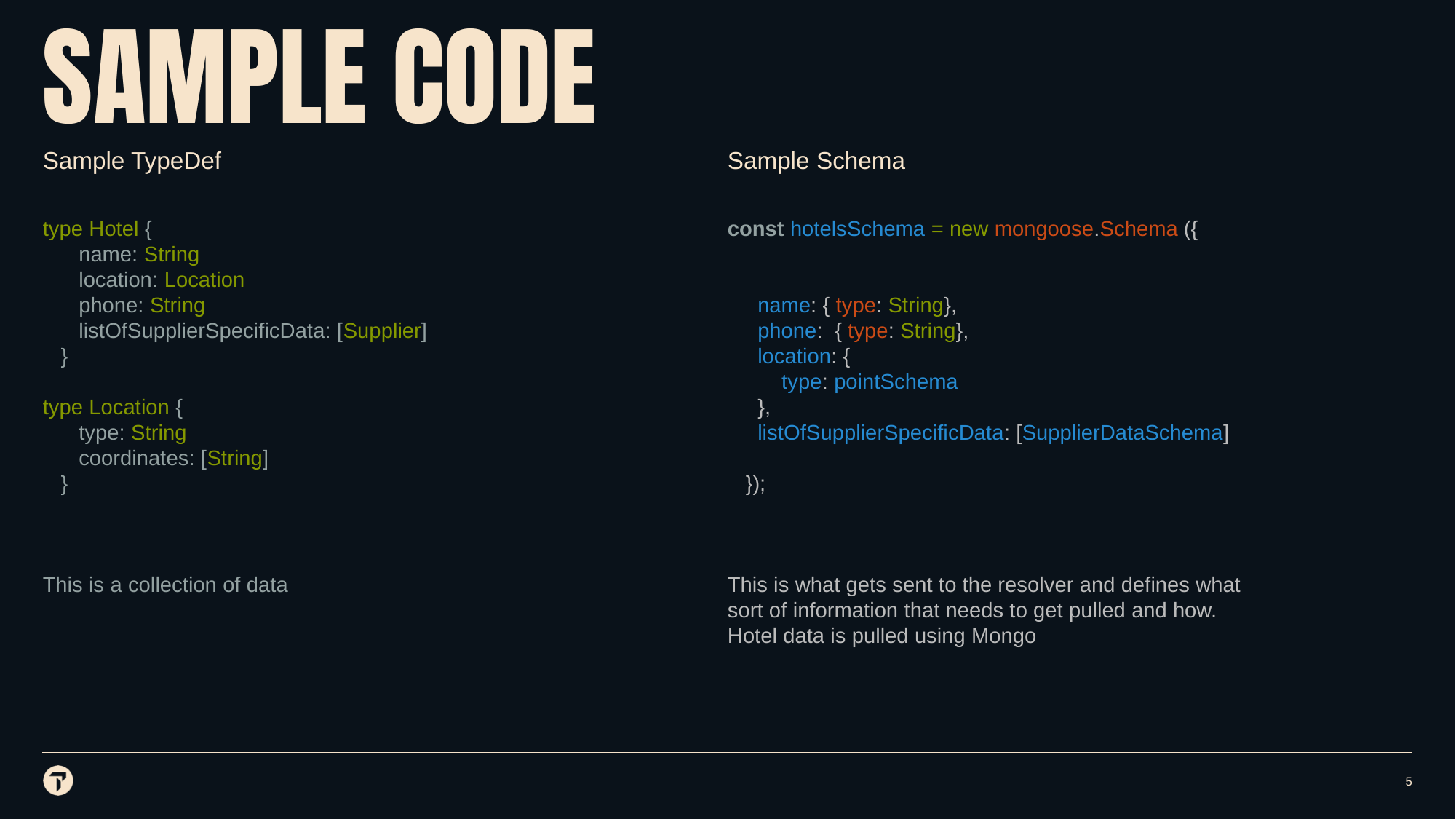

# SAmple Code
Sample TypeDef
Sample Schema
type Hotel {
      name: String
      location: Location
      phone: String
      listOfSupplierSpecificData: [Supplier]
   }

type Location {
      type: String
      coordinates: [String]
   }

This is a collection of data
const hotelsSchema = new mongoose.Schema ({

     name: { type: String},
     phone:  { type: String},
     location: {
         type: pointSchema
     },
     listOfSupplierSpecificData: [SupplierDataSchema]

   });

This is what gets sent to the resolver and defines what sort of information that needs to get pulled and how.
Hotel data is pulled using Mongo
5